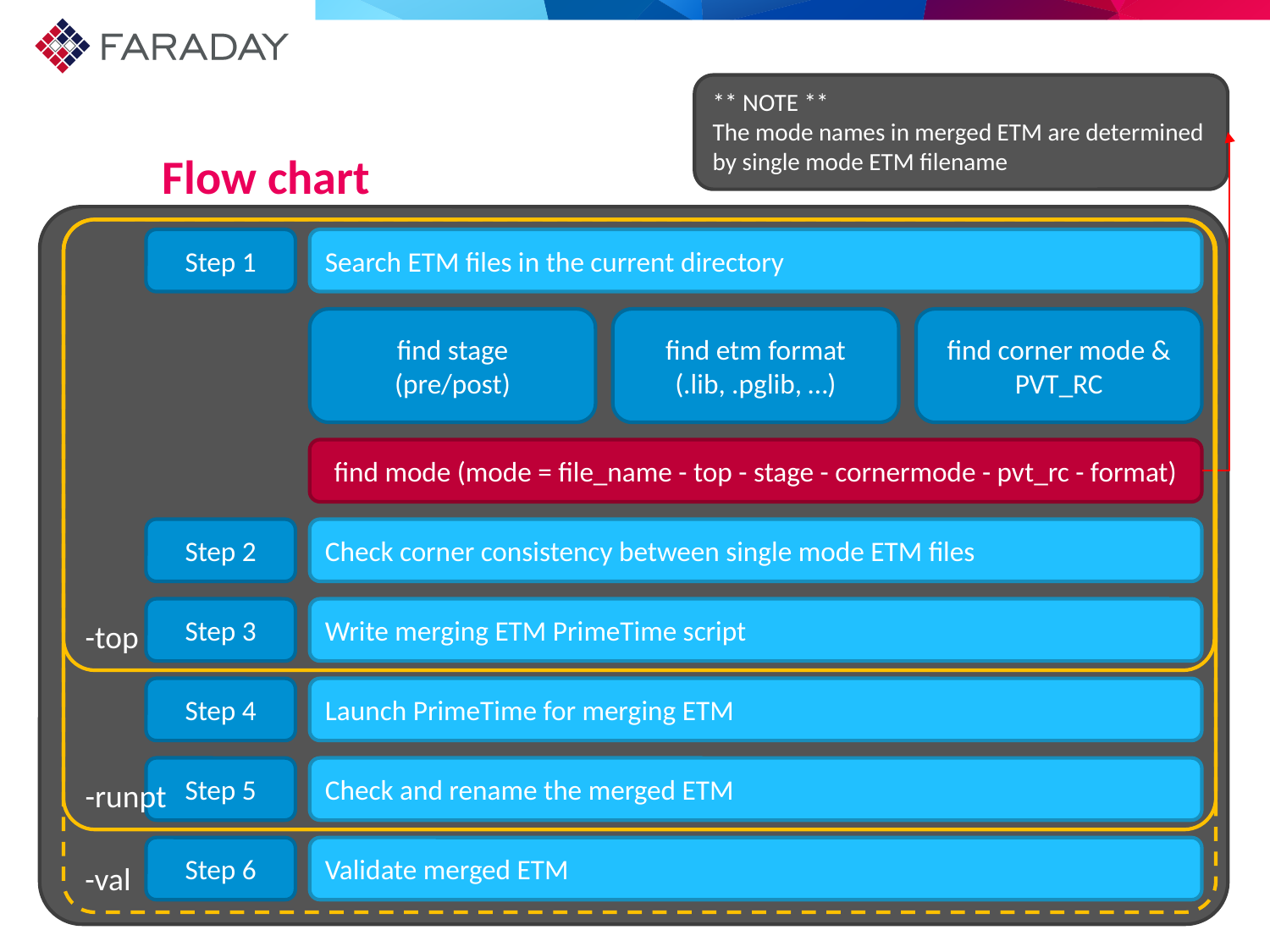

** NOTE **
The mode names in merged ETM are determined by single mode ETM filename
# Flow chart

-top
-val
-runpt
Search ETM files in the current directory
Step 1
flow chart
find etm format
(.lib, .pglib, …)
find corner mode & PVT_RC
find stage
(pre/post)
find mode (mode = file_name - top - stage - cornermode - pvt_rc - format)
Check corner consistency between single mode ETM files
Step 2
Write merging ETM PrimeTime script
Step 3
Launch PrimeTime for merging ETM
Step 4
Check and rename the merged ETM
Step 5
Validate merged ETM
Step 6